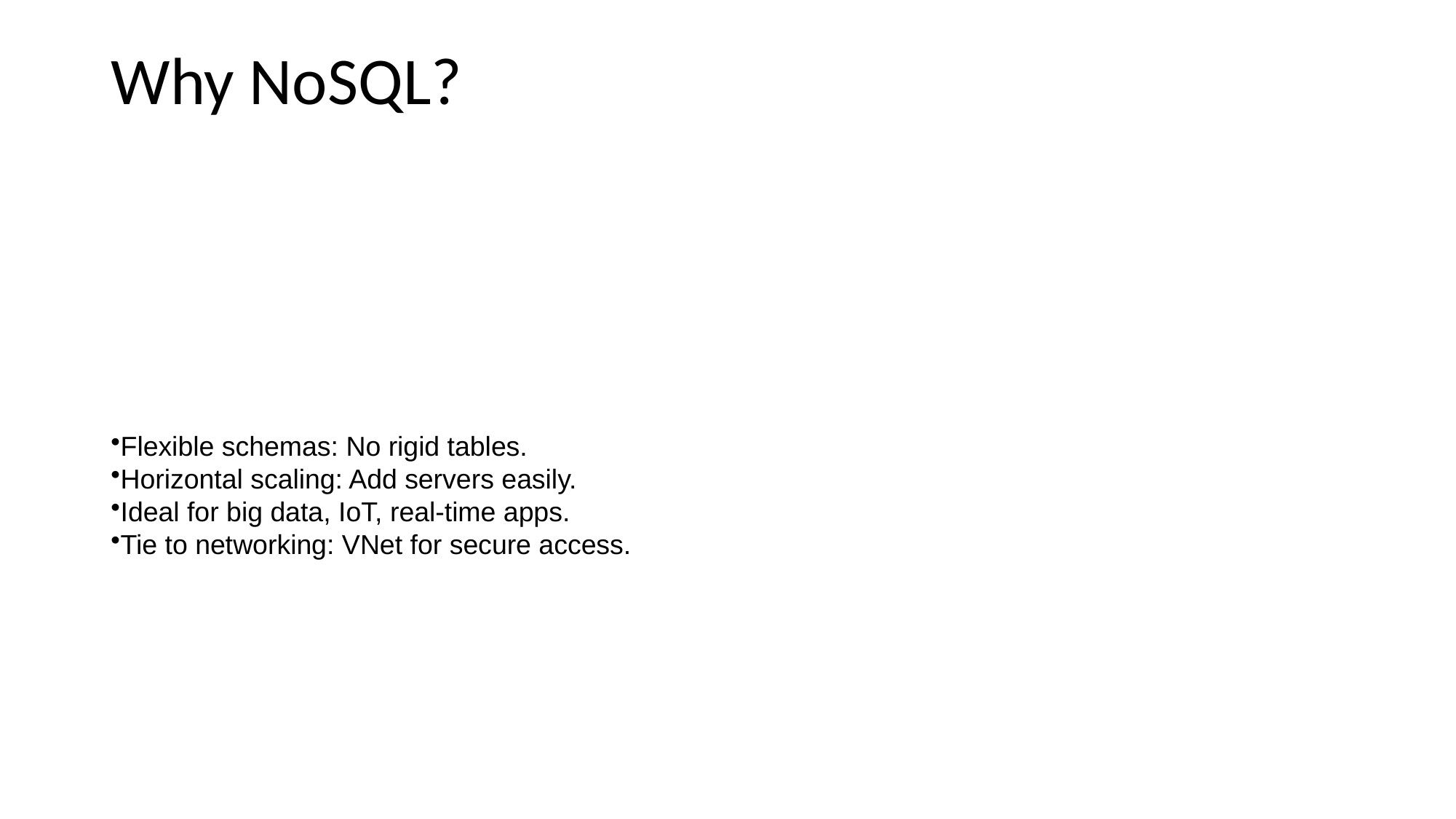

# Why NoSQL?

Flexible schemas: No rigid tables.
Horizontal scaling: Add servers easily.
Ideal for big data, IoT, real-time apps.
Tie to networking: VNet for secure access.